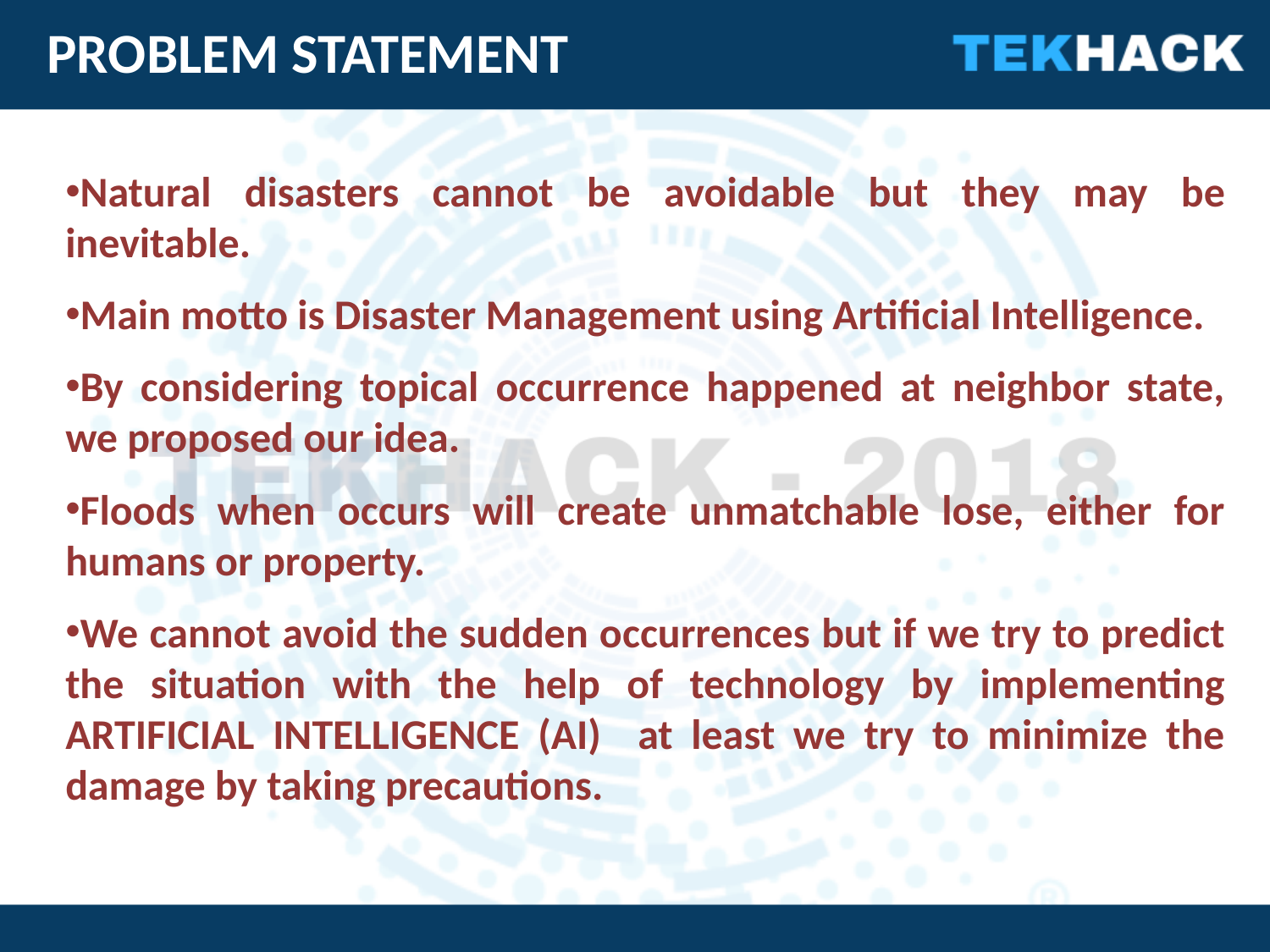

PROBLEM STATEMENT
Natural disasters cannot be avoidable but they may be inevitable.
Main motto is Disaster Management using Artificial Intelligence.
By considering topical occurrence happened at neighbor state, we proposed our idea.
Floods when occurs will create unmatchable lose, either for humans or property.
We cannot avoid the sudden occurrences but if we try to predict the situation with the help of technology by implementing ARTIFICIAL INTELLIGENCE (AI)  at least we try to minimize the damage by taking precautions.